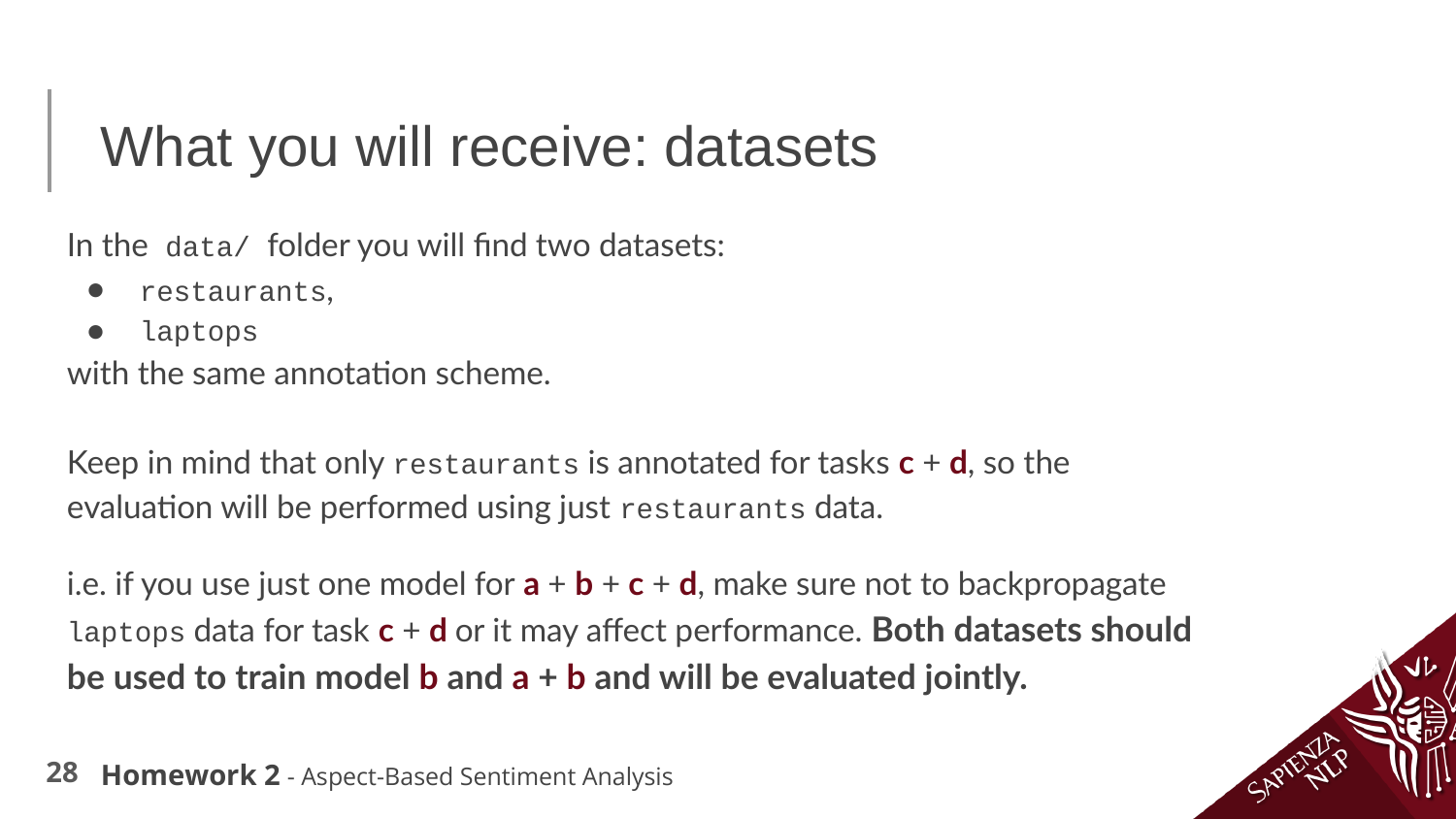

# What you will receive: datasets
In the data/ folder you will find two datasets:
restaurants,
laptops
with the same annotation scheme.

Keep in mind that only restaurants is annotated for tasks c + d, so the evaluation will be performed using just restaurants data.
i.e. if you use just one model for a + b + c + d, make sure not to backpropagate laptops data for task c + d or it may affect performance. Both datasets should be used to train model b and a + b and will be evaluated jointly.
Homework 2 - Aspect-Based Sentiment Analysis